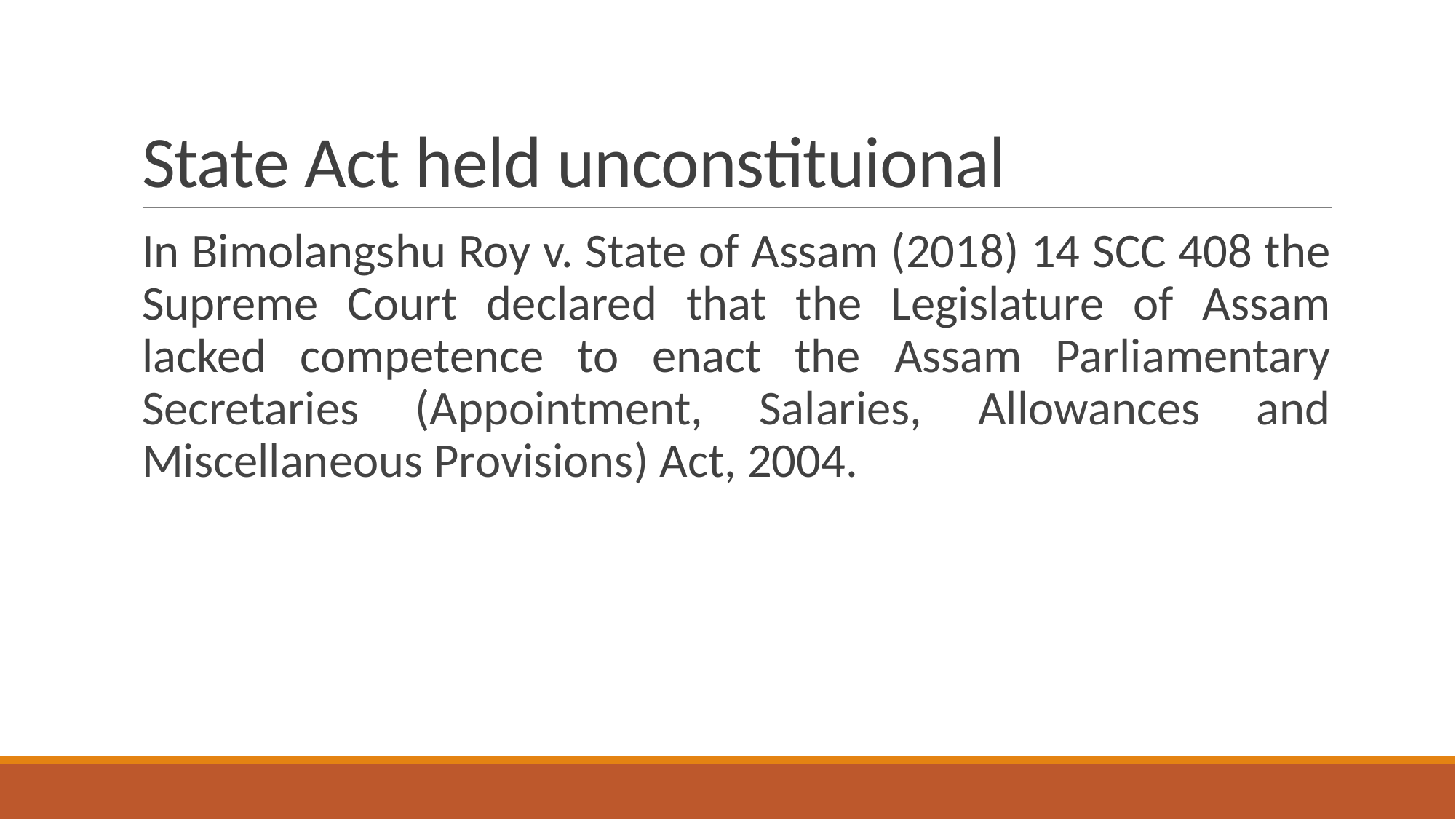

# State Act held unconstituional
In Bimolangshu Roy v. State of Assam (2018) 14 SCC 408 the Supreme Court declared that the Legislature of Assam lacked competence to enact the Assam Parliamentary Secretaries (Appointment, Salaries, Allowances and Miscellaneous Provisions) Act, 2004.